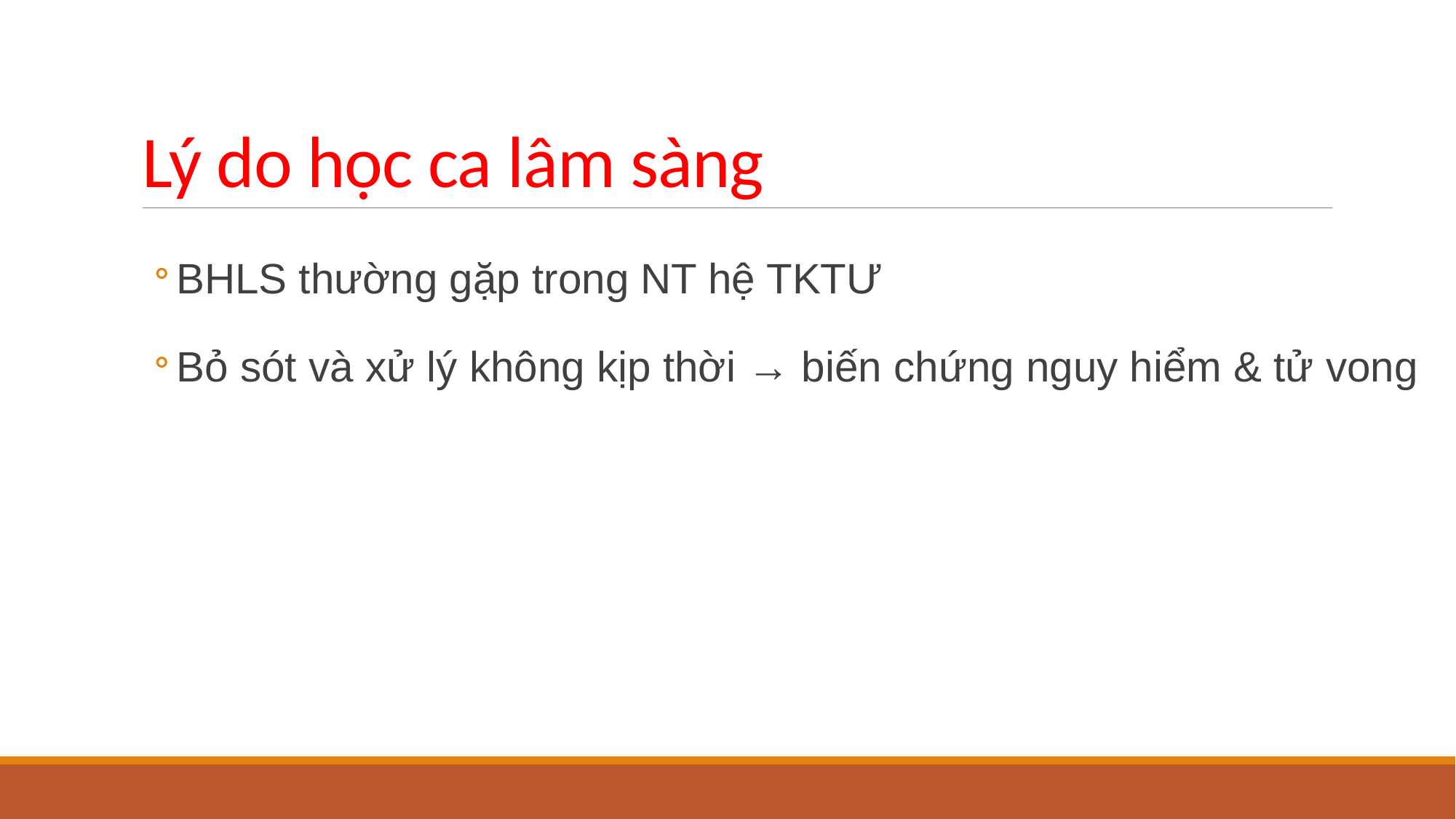

# Lý do học ca lâm sàng
BHLS thường gặp trong NT hệ TKTƯ
Bỏ sót và xử lý không kịp thời → biến chứng nguy hiểm & tử vong